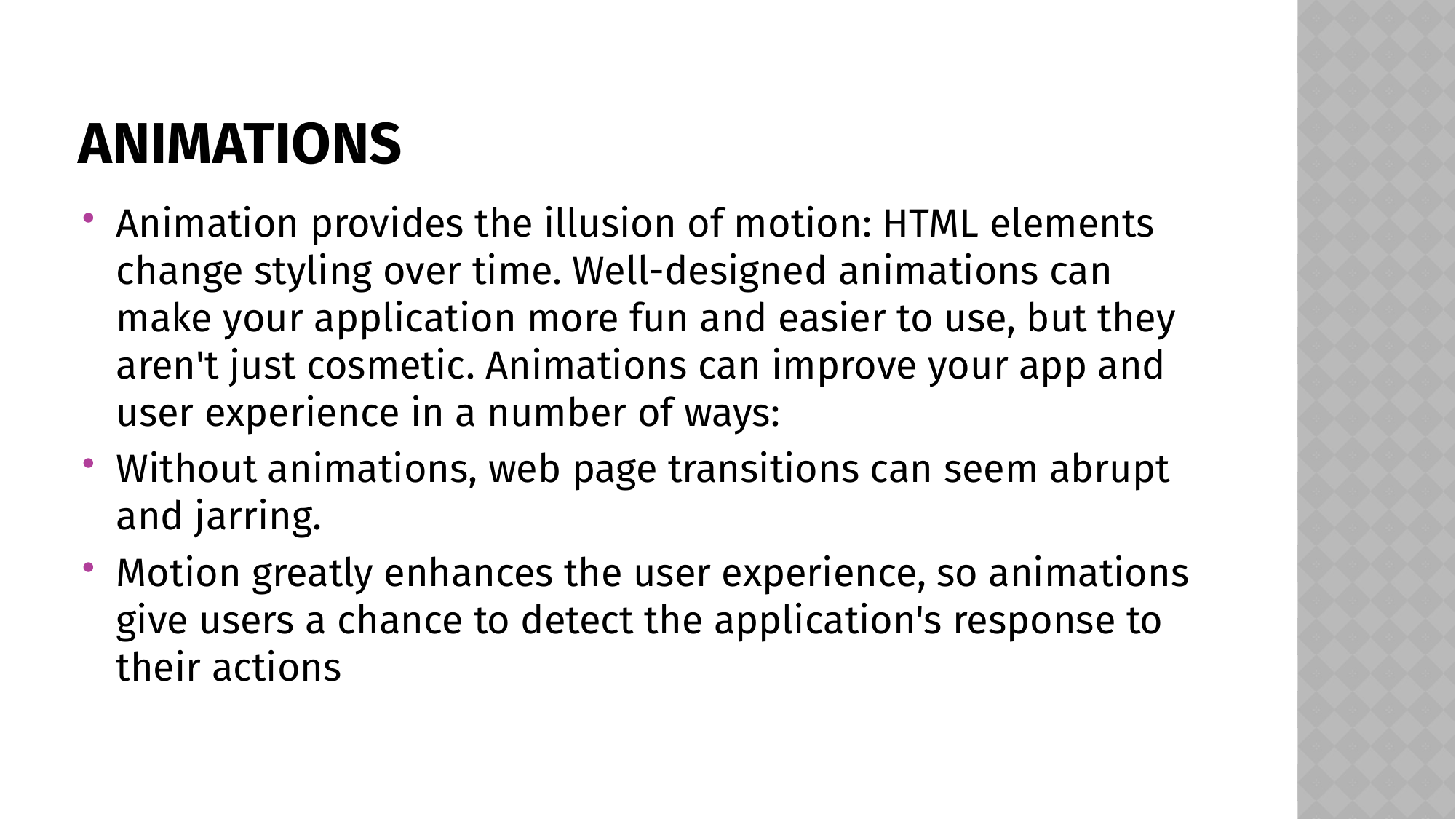

# ANIMATIONS
Animation provides the illusion of motion: HTML elements change styling over time. Well-designed animations can make your application more fun and easier to use, but they aren't just cosmetic. Animations can improve your app and user experience in a number of ways:
Without animations, web page transitions can seem abrupt and jarring.
Motion greatly enhances the user experience, so animations give users a chance to detect the application's response to their actions